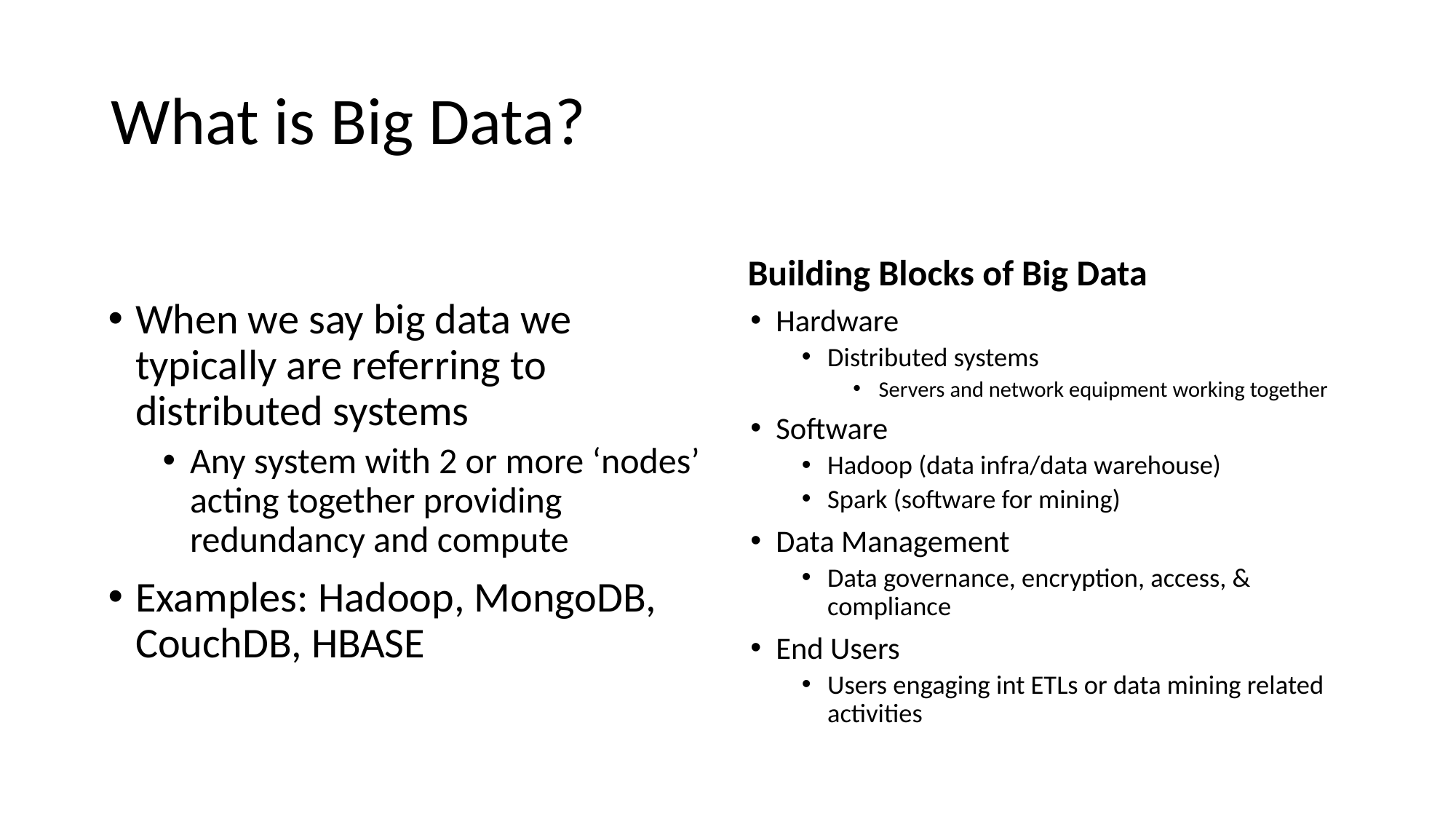

# What is Big Data?
Building Blocks of Big Data
When we say big data we typically are referring to distributed systems
Any system with 2 or more ‘nodes’ acting together providing redundancy and compute
Examples: Hadoop, MongoDB, CouchDB, HBASE
Hardware
Distributed systems
Servers and network equipment working together
Software
Hadoop (data infra/data warehouse)
Spark (software for mining)
Data Management
Data governance, encryption, access, & compliance
End Users
Users engaging int ETLs or data mining related activities